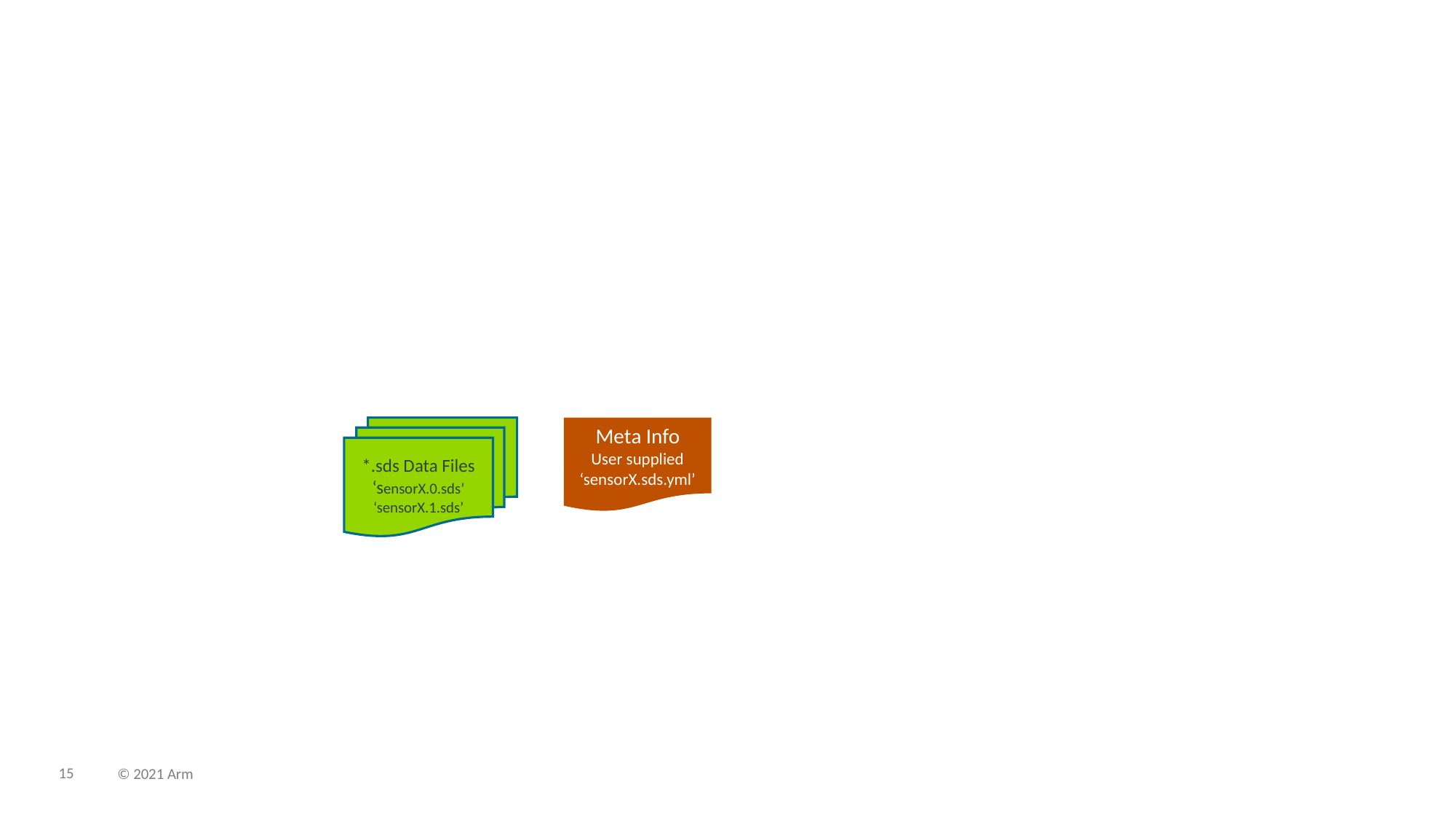

*.sds Data Files
‘sensorX.0.sds’
‘sensorX.1.sds’
Meta Info
User supplied
‘sensorX.sds.yml’